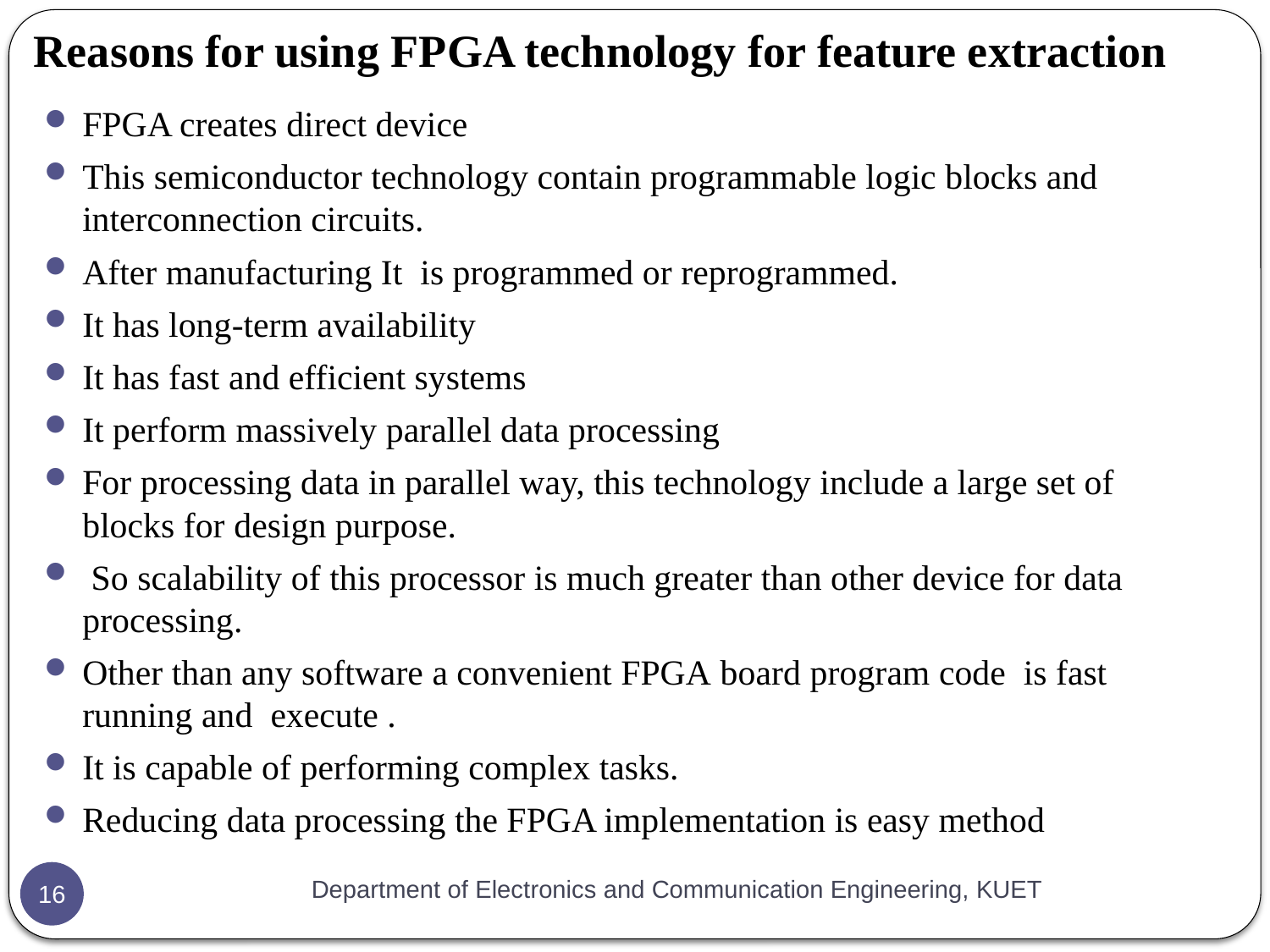

# Reasons for using FPGA technology for feature extraction
FPGA creates direct device
This semiconductor technology contain programmable logic blocks and interconnection circuits.
After manufacturing It  is programmed or reprogrammed.
It has long-term availability
It has fast and efficient systems
It perform massively parallel data processing
For processing data in parallel way, this technology include a large set of blocks for design purpose.
 So scalability of this processor is much greater than other device for data processing.
Other than any software a convenient FPGA board program code  is fast running and  execute .
It is capable of performing complex tasks.
Reducing data processing the FPGA implementation is easy method

Department of Electronics and Communication Engineering, KUET
16